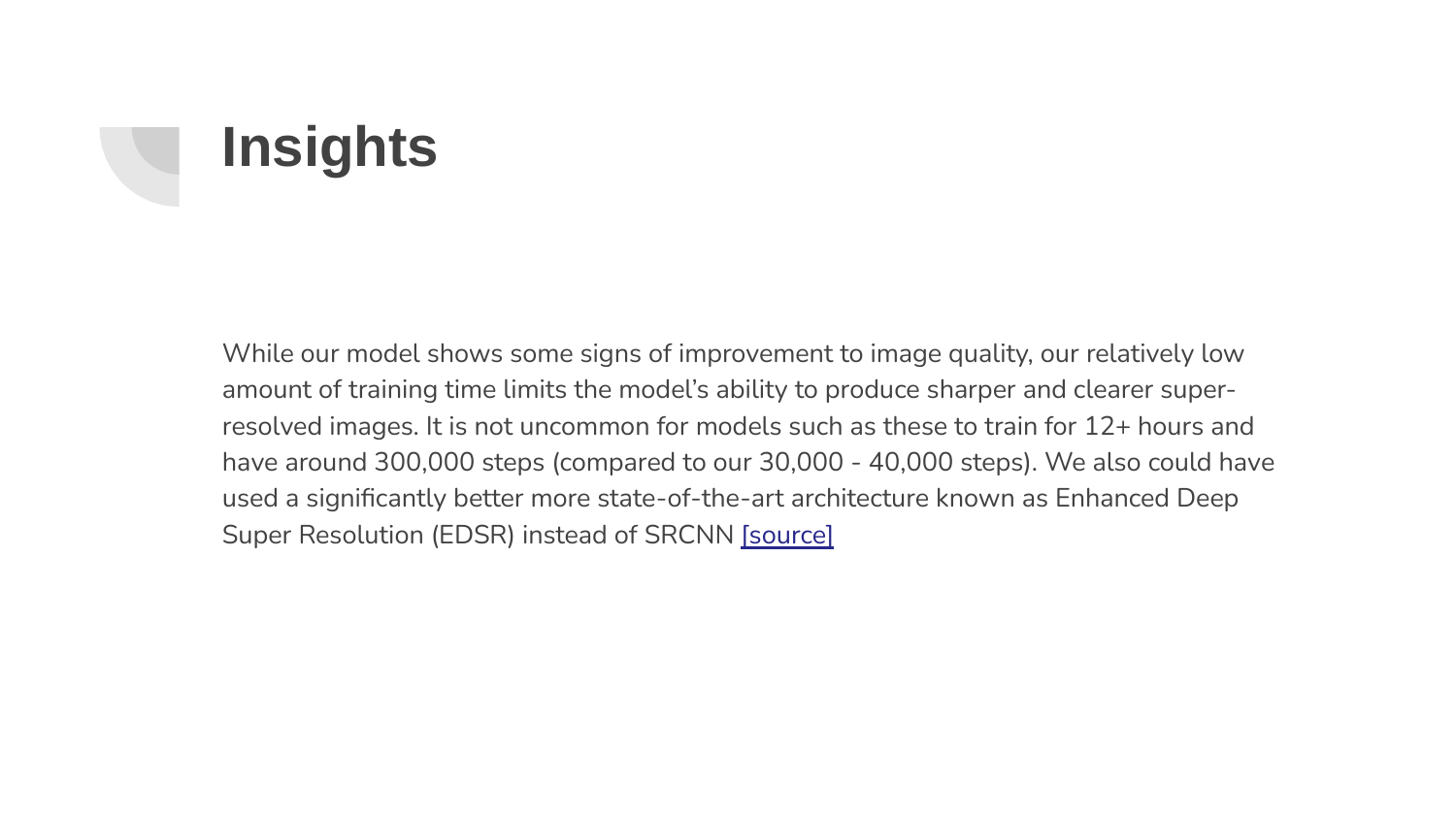

# Insights
While our model shows some signs of improvement to image quality, our relatively low amount of training time limits the model’s ability to produce sharper and clearer super-resolved images. It is not uncommon for models such as these to train for 12+ hours and have around 300,000 steps (compared to our 30,000 - 40,000 steps). We also could have used a significantly better more state-of-the-art architecture known as Enhanced Deep Super Resolution (EDSR) instead of SRCNN [source]